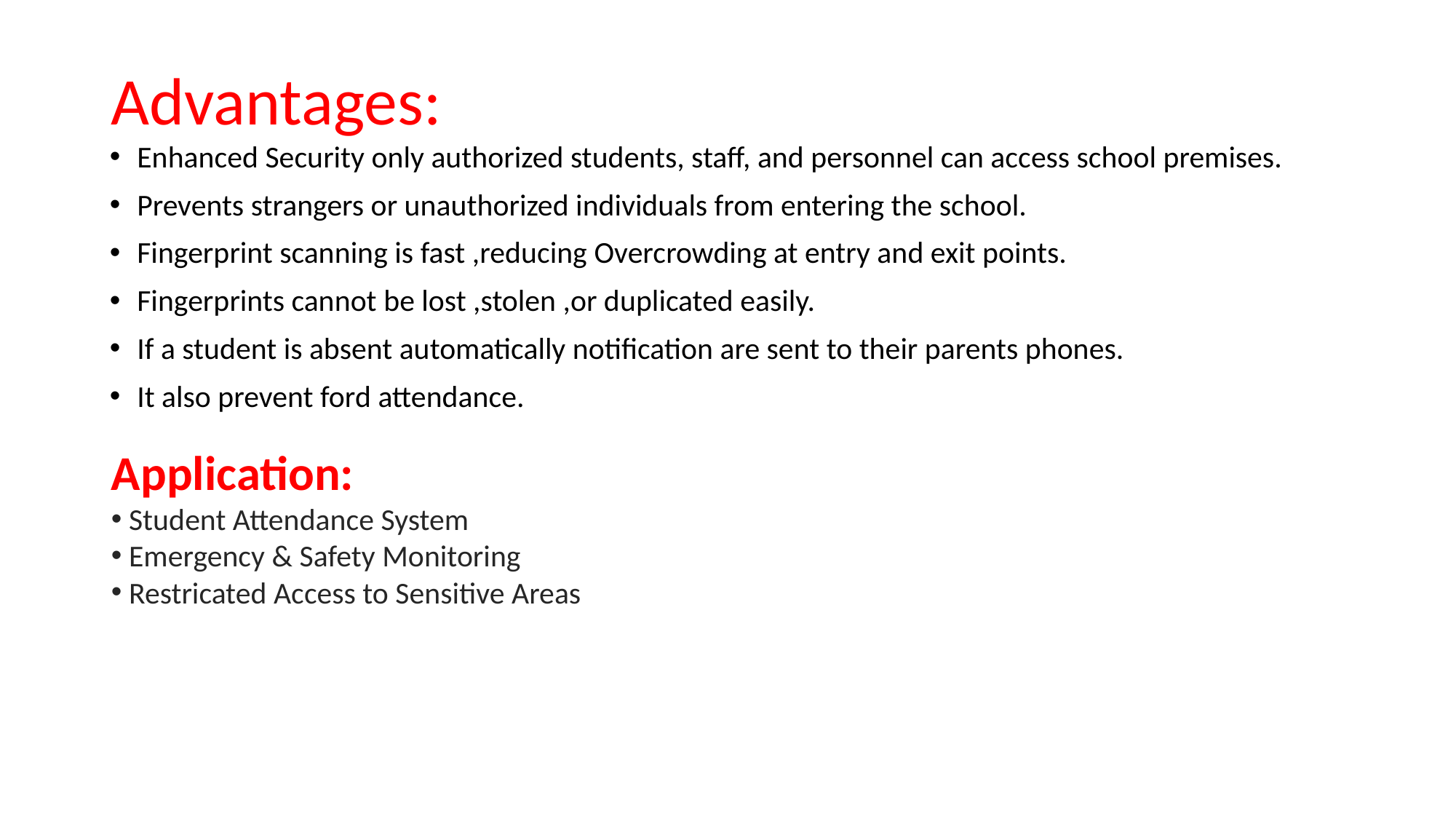

# Advantages:
Enhanced Security only authorized students, staff, and personnel can access school premises.
Prevents strangers or unauthorized individuals from entering the school.
Fingerprint scanning is fast ,reducing Overcrowding at entry and exit points.
Fingerprints cannot be lost ,stolen ,or duplicated easily.
If a student is absent automatically notification are sent to their parents phones.
It also prevent ford attendance.

Application:
 Student Attendance System
 Emergency & Safety Monitoring
 Restricated Access to Sensitive Areas